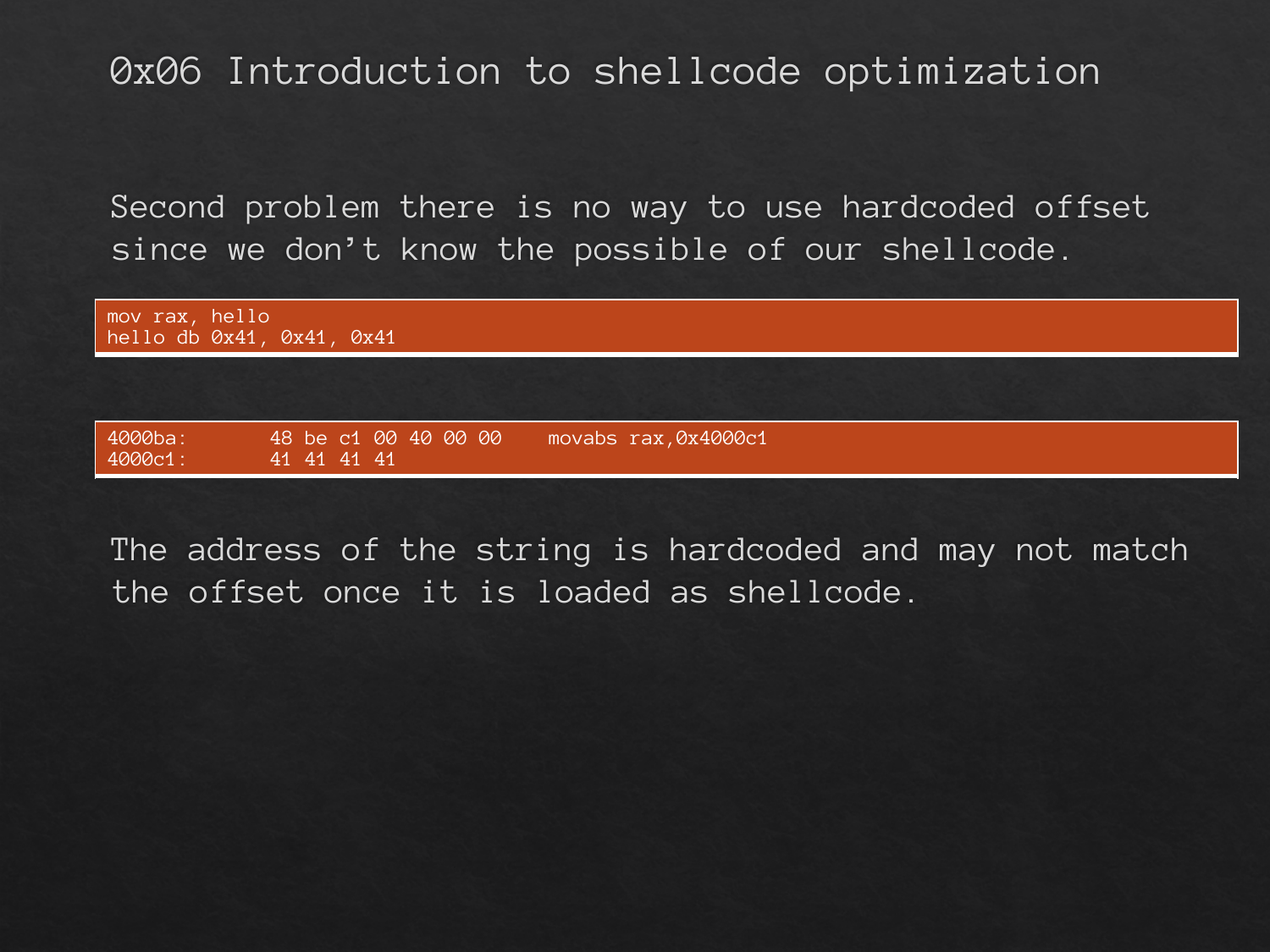

# 0x06 Introduction to shellcode optimization

Second problem there is no way to use hardcoded offset since we don’t know the possible of our shellcode.

The address of the string is hardcoded and may not match the offset once it is loaded as shellcode.

| mov rax, hello hello db 0x41, 0x41, 0x41 |
| --- |
| 4000ba: 48 be c1 00 40 00 00 movabs rax,0x4000c1 4000c1: 41 41 41 41 |
| --- |